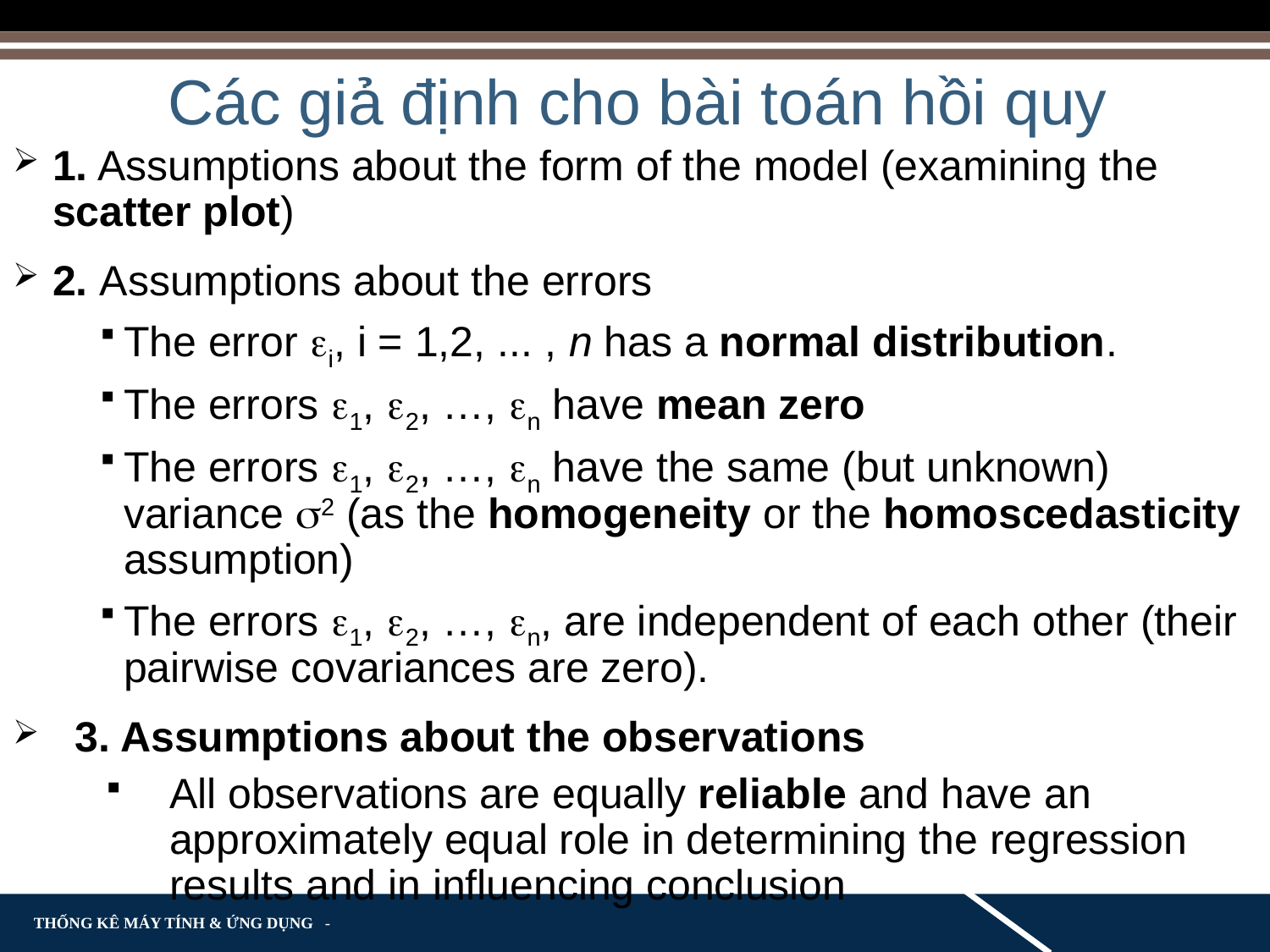

# Các giả định cho bài toán hồi quy
1. Assumptions about the form of the model (examining the scatter plot)
2. Assumptions about the errors
The error εi, i = 1,2, ... , n has a normal distribution.
The errors ε1, ε2, …, εn have mean zero
The errors ε1, ε2, …, εn have the same (but unknown) variance σ2 (as the homogeneity or the homoscedasticity assumption)
The errors ε1, ε2, …, εn, are independent of each other (their pairwise covariances are zero).
3. Assumptions about the observations
All observations are equally reliable and have an approximately equal role in determining the regression results and in influencing conclusion